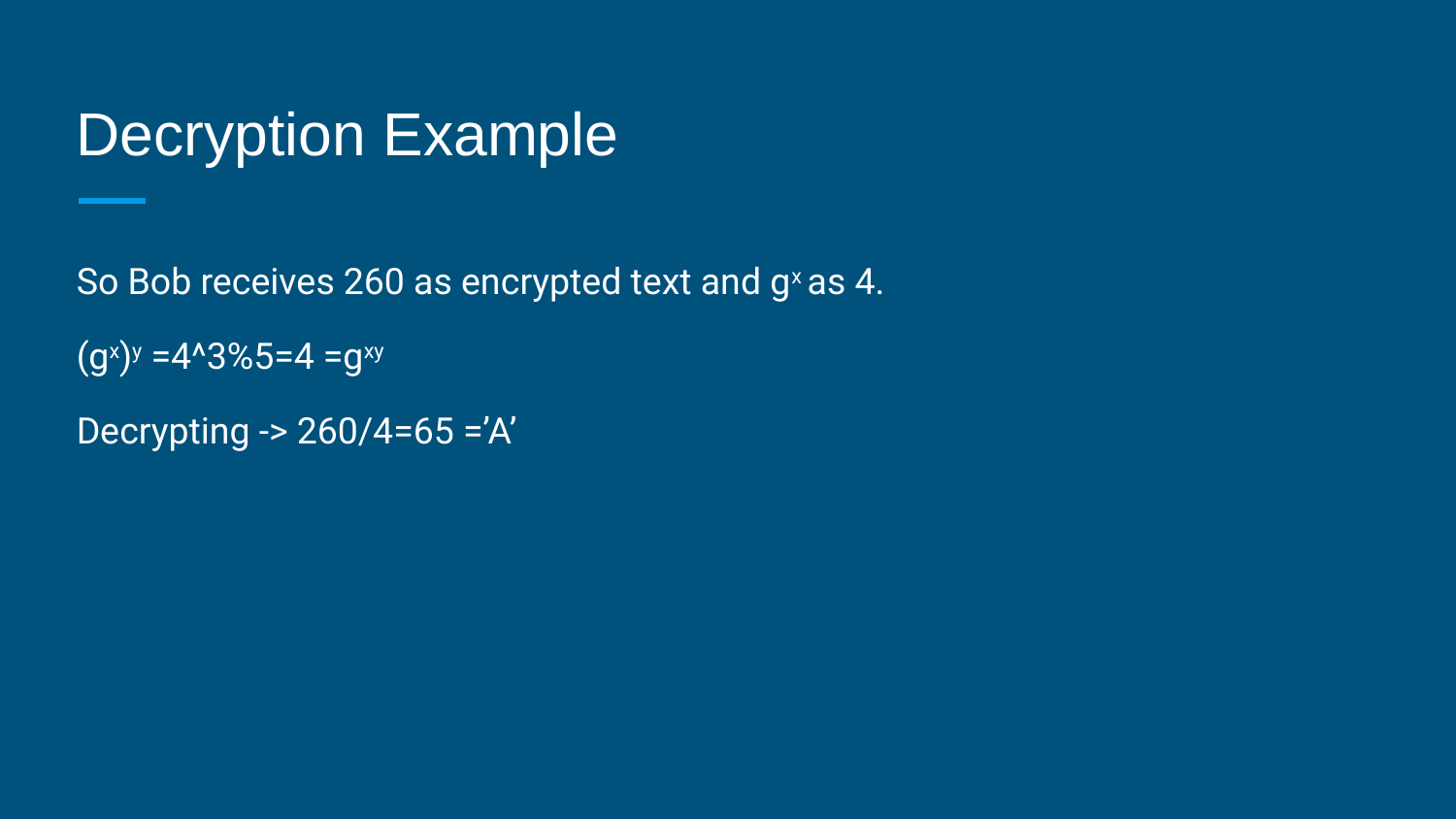

# Decryption Example
So Bob receives 260 as encrypted text and gx as 4.
(gx)y =4^3%5=4 =gxy
Decrypting -> 260/4=65 =’A’